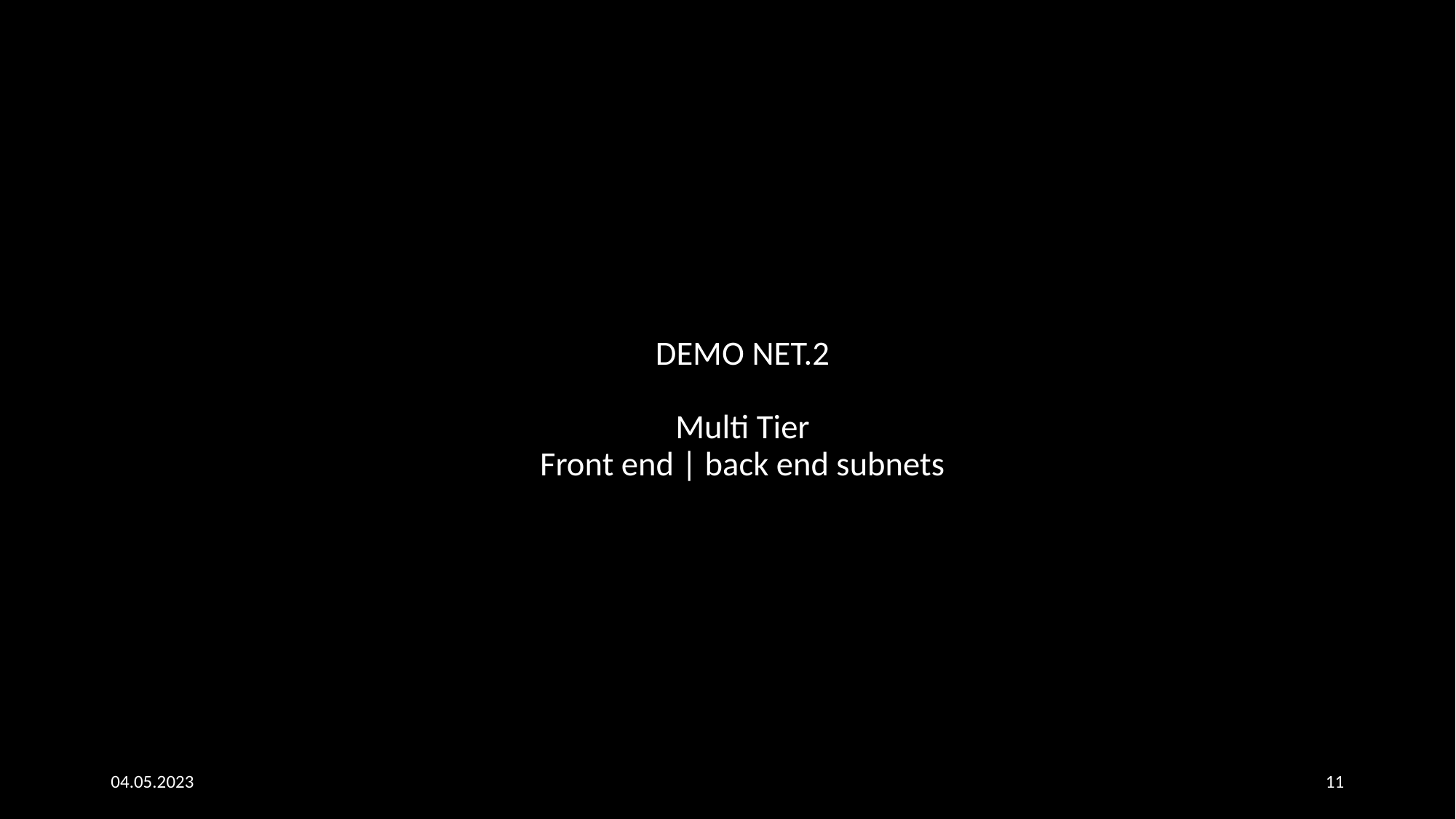

# DEMO NET.2 Multi Tier Front end | back end subnets
04.05.2023
11